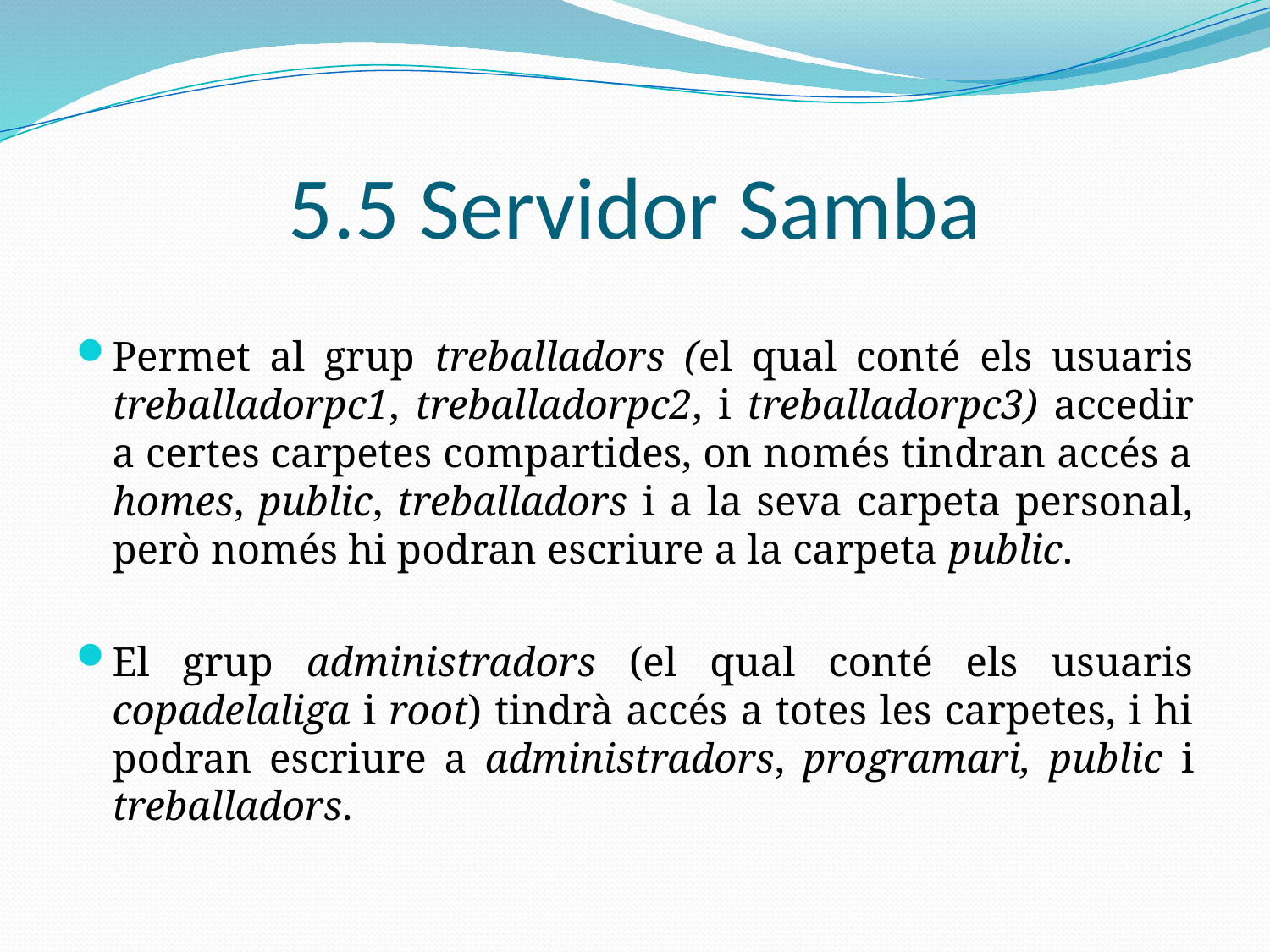

# 5.5 Servidor Samba

Permet al grup treballadors (el qual conté els usuaris treballadorpc1, treballadorpc2, i treballadorpc3) accedir a certes carpetes compartides, on només tindran accés a homes, public, treballadors i a la seva carpeta personal, però només hi podran escriure a la carpeta public.

El grup administradors (el qual conté els usuaris copadelaliga i root) tindrà accés a totes les carpetes, i hi podran escriure a administradors, programari, public i treballadors.